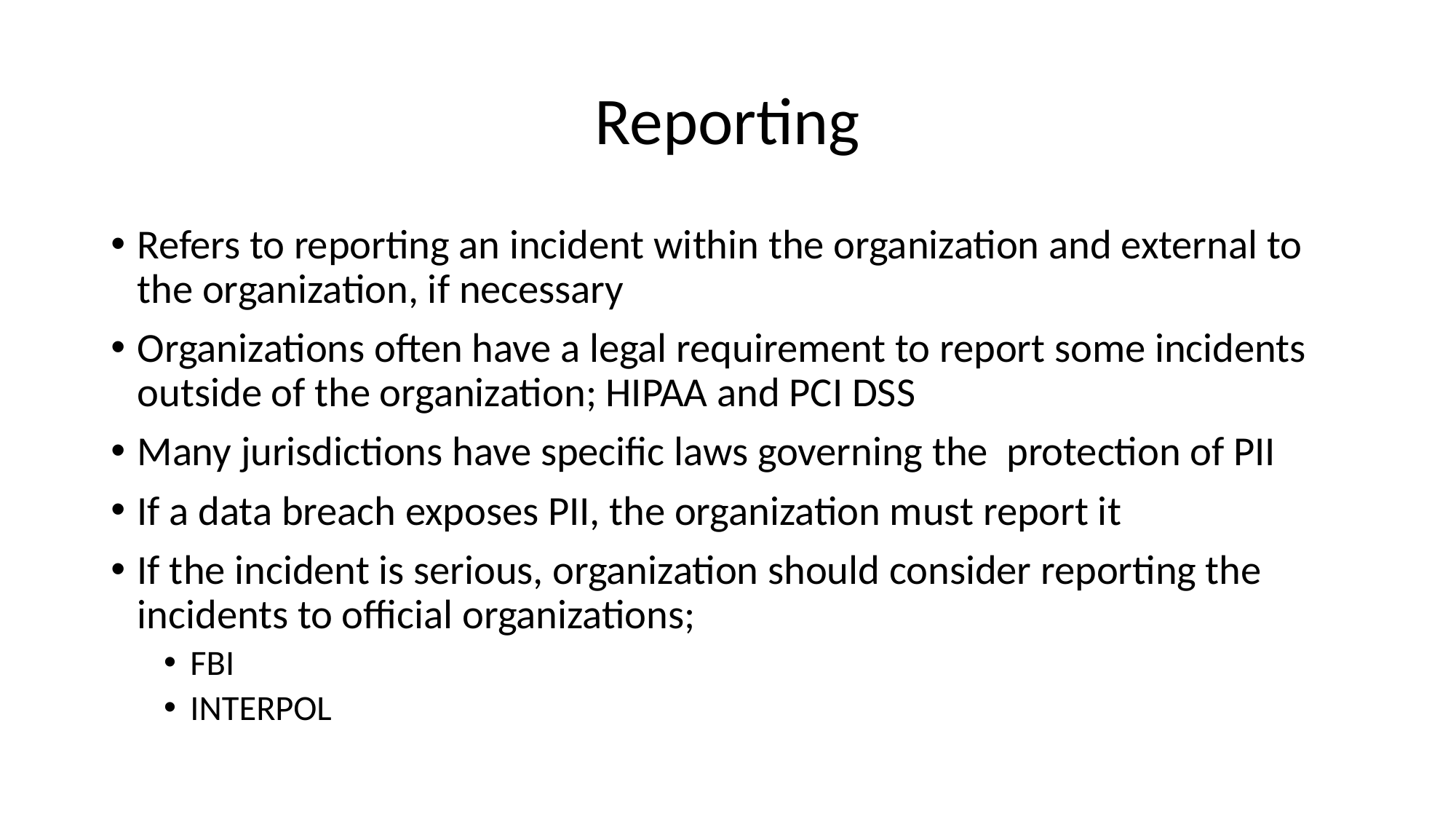

# Reporting
Refers to reporting an incident within the organization and external to the organization, if necessary
Organizations often have a legal requirement to report some incidents outside of the organization; HIPAA and PCI DSS
Many jurisdictions have specific laws governing the  protection of PII
If a data breach exposes PII, the organization must report it
If the incident is serious, organization should consider reporting the incidents to official organizations;
FBI
INTERPOL